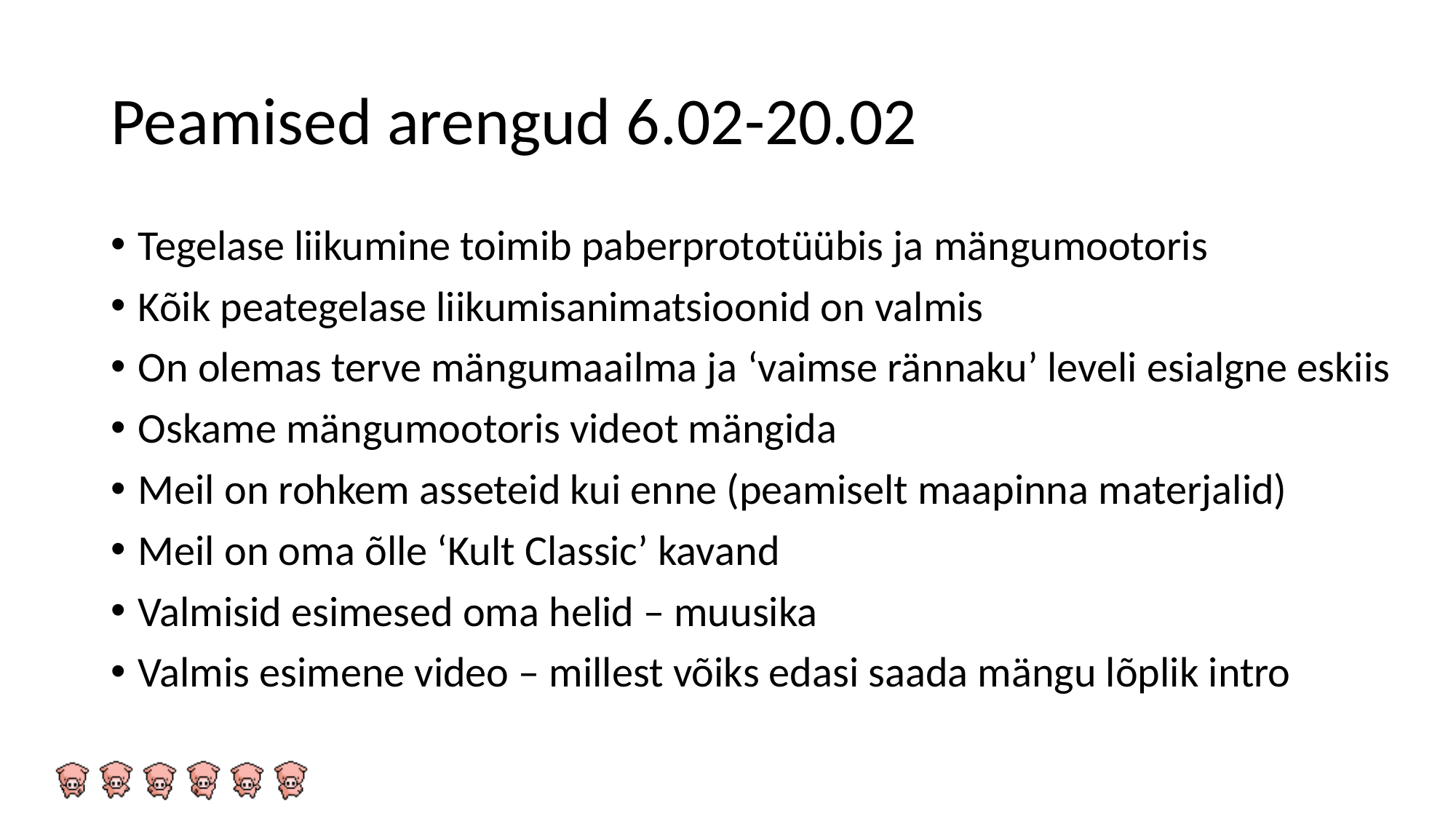

# Peamised arengud 6.02-20.02
Tegelase liikumine toimib paberprototüübis ja mängumootoris
Kõik peategelase liikumisanimatsioonid on valmis
On olemas terve mängumaailma ja ‘vaimse rännaku’ leveli esialgne eskiis
Oskame mängumootoris videot mängida
Meil on rohkem asseteid kui enne (peamiselt maapinna materjalid)
Meil on oma õlle ‘Kult Classic’ kavand
Valmisid esimesed oma helid – muusika
Valmis esimene video – millest võiks edasi saada mängu lõplik intro